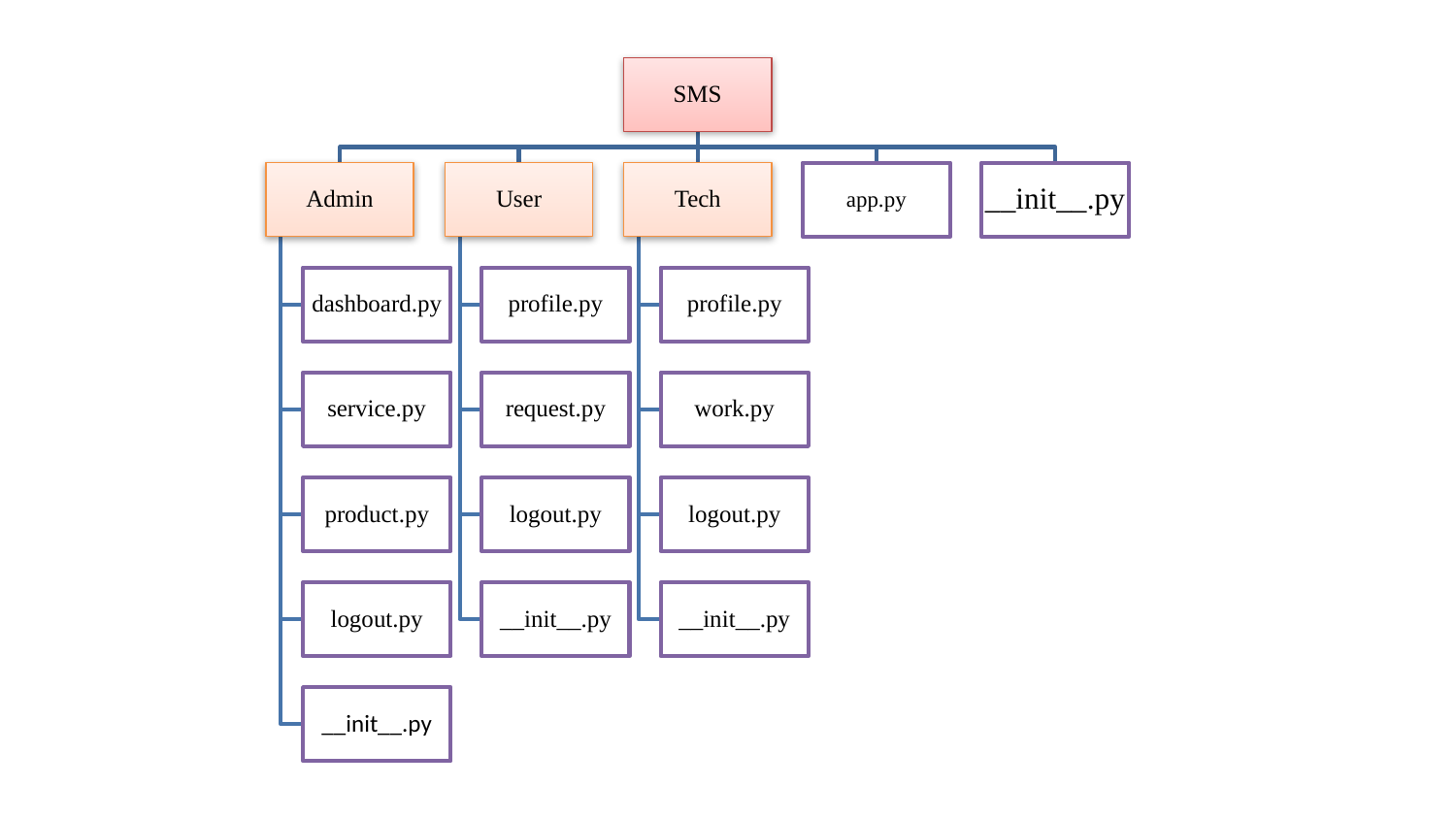

SMS
Admin
dashboard.py
service.py
product.py
logout.py
__init__.py
User
profile.py
request.py
logout.py
__init__.py
Tech
profile.py
work.py
logout.py
__init__.py
app.py
__init__.py